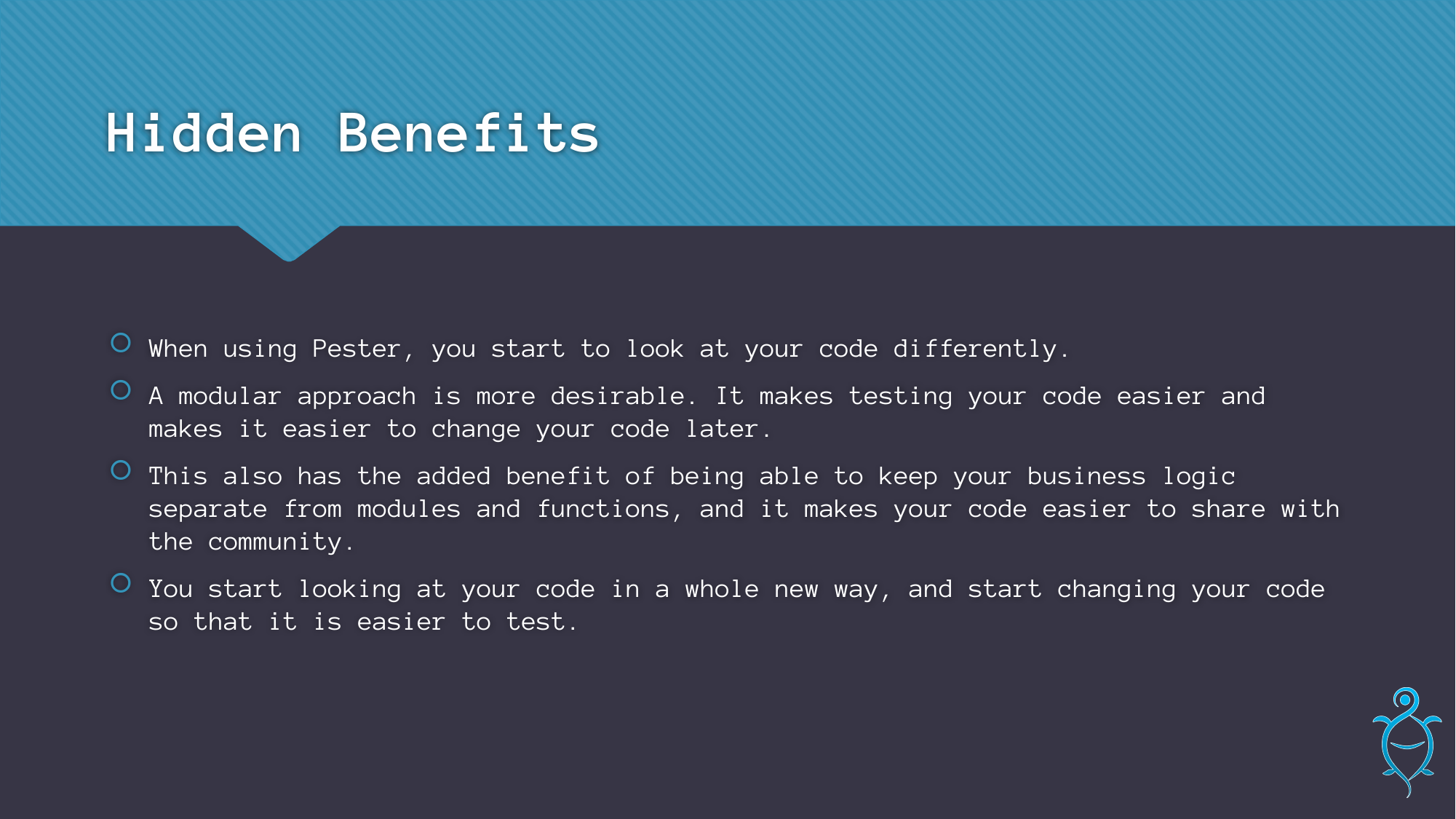

# Hidden Benefits
When using Pester, you start to look at your code differently.
A modular approach is more desirable. It makes testing your code easier and makes it easier to change your code later.
This also has the added benefit of being able to keep your business logic separate from modules and functions, and it makes your code easier to share with the community.
You start looking at your code in a whole new way, and start changing your code so that it is easier to test.